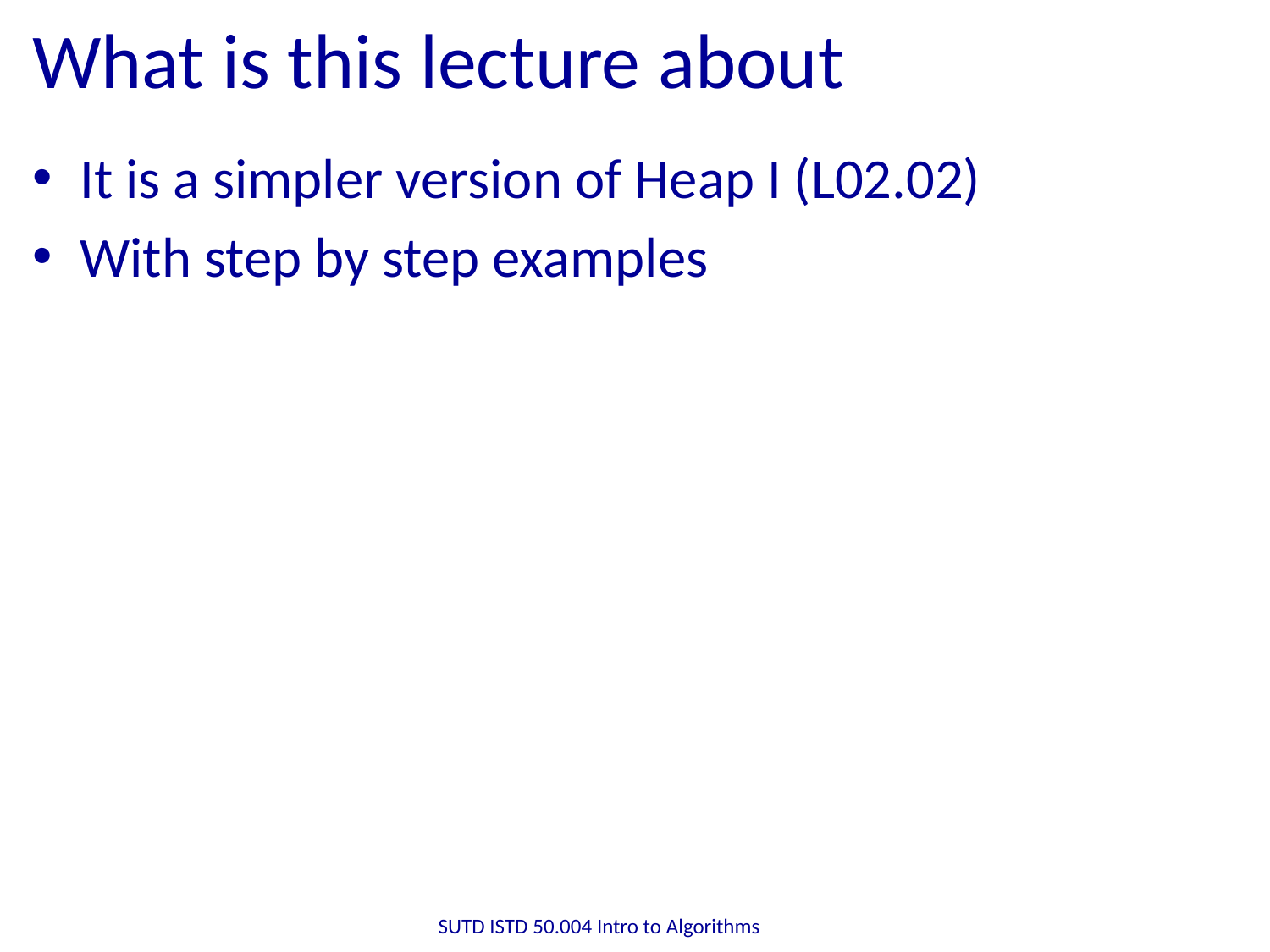

# What is this lecture about
It is a simpler version of Heap I (L02.02)
With step by step examples
SUTD ISTD 50.004 Intro to Algorithms